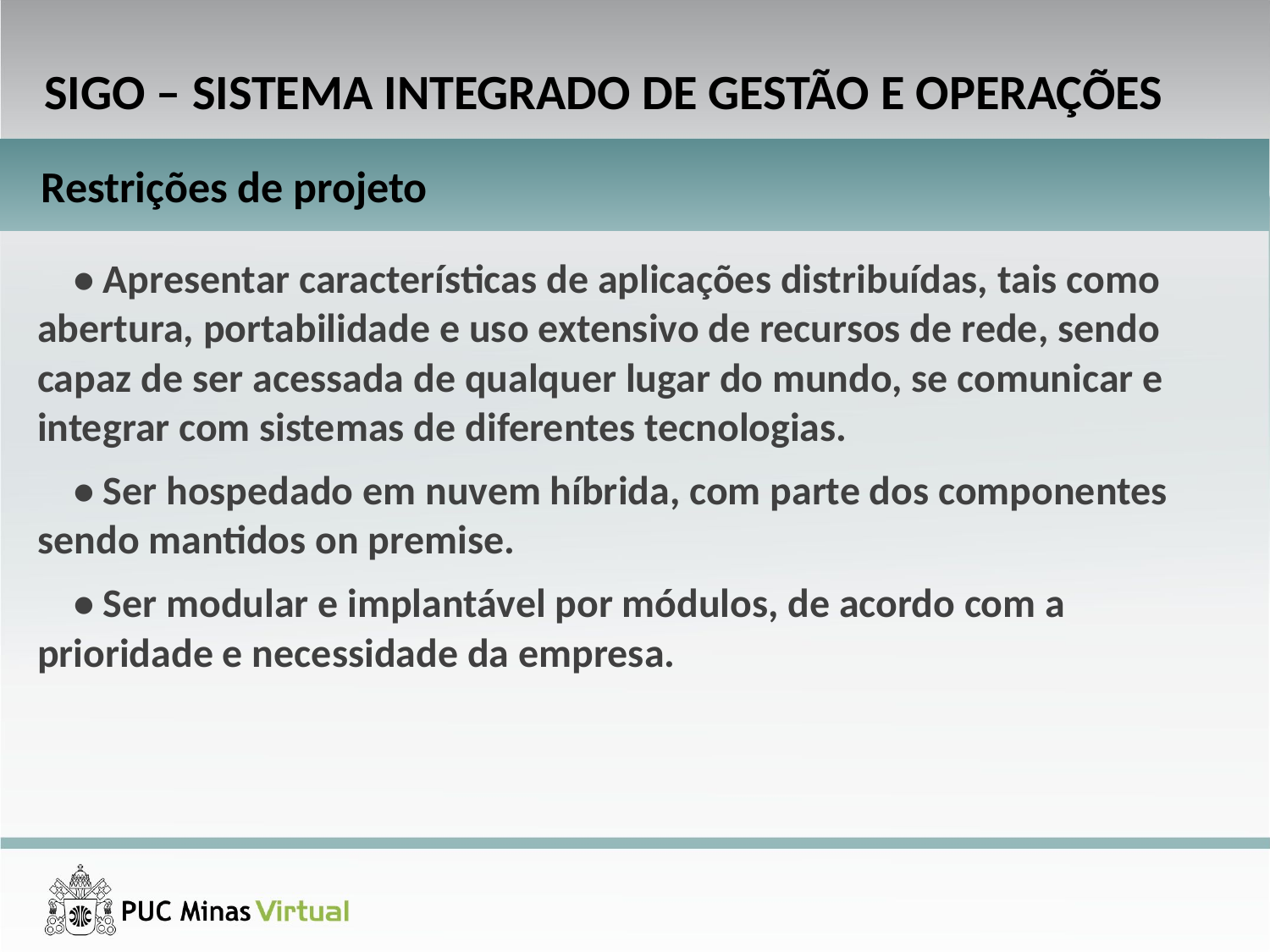

SIGO – SISTEMA INTEGRADO DE GESTÃO E OPERAÇÕES

Restrições de projeto
    • Apresentar características de aplicações distribuídas, tais como abertura, portabilidade e uso extensivo de recursos de rede, sendo capaz de ser acessada de qualquer lugar do mundo, se comunicar e integrar com sistemas de diferentes tecnologias.
    • Ser hospedado em nuvem híbrida, com parte dos componentes sendo mantidos on premise.
    • Ser modular e implantável por módulos, de acordo com a prioridade e necessidade da empresa.